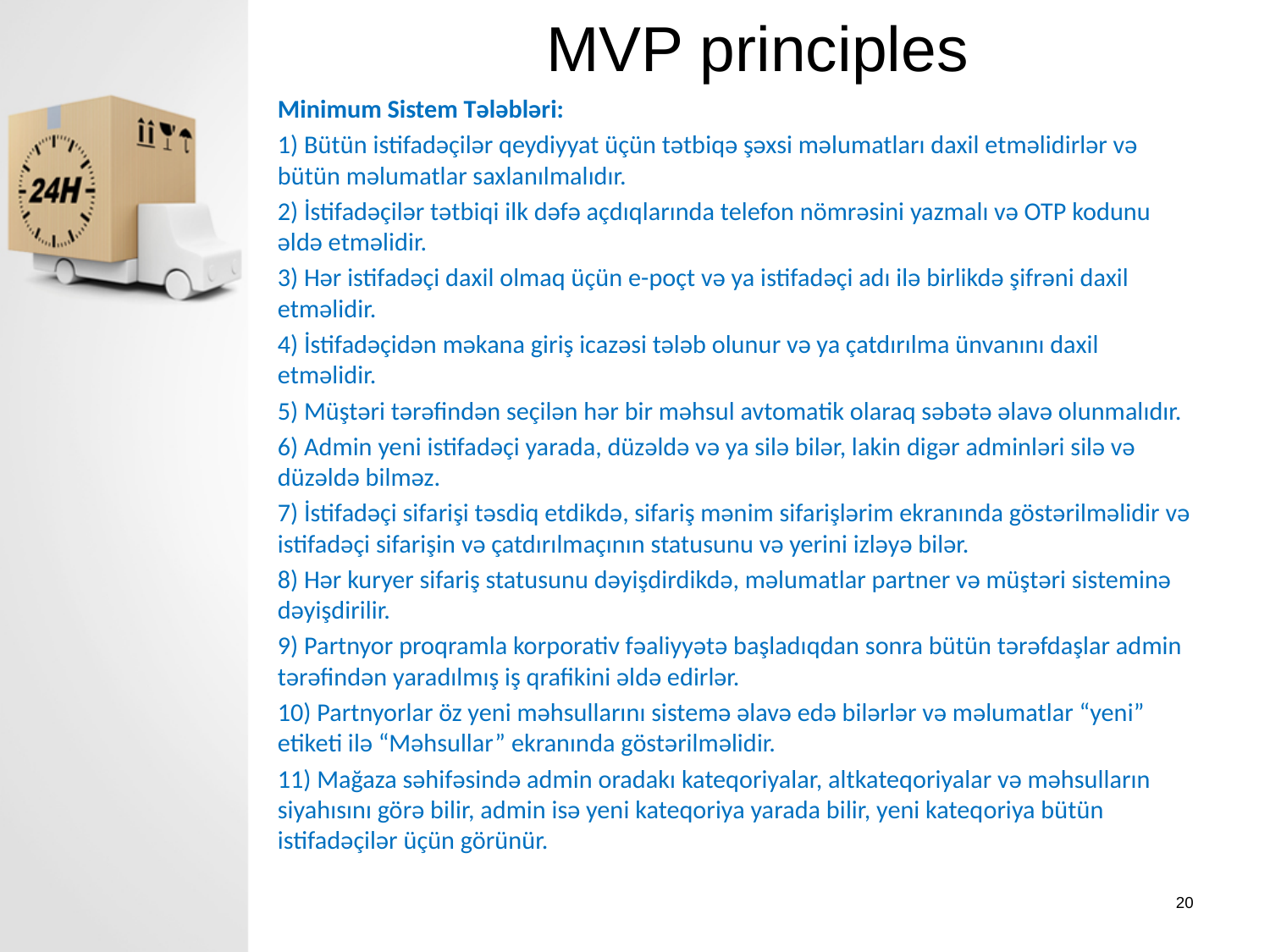

# MVP principles
Minimum Sistem Tələbləri:
1) Bütün istifadəçilər qeydiyyat üçün tətbiqə şəxsi məlumatları daxil etməlidirlər və bütün məlumatlar saxlanılmalıdır.
2) İstifadəçilər tətbiqi ilk dəfə açdıqlarında telefon nömrəsini yazmalı və OTP kodunu əldə etməlidir.
3) Hər istifadəçi daxil olmaq üçün e-poçt və ya istifadəçi adı ilə birlikdə şifrəni daxil etməlidir.
4) İstifadəçidən məkana giriş icazəsi tələb olunur və ya çatdırılma ünvanını daxil etməlidir.
5) Müştəri tərəfindən seçilən hər bir məhsul avtomatik olaraq səbətə əlavə olunmalıdır.
6) Admin yeni istifadəçi yarada, düzəldə və ya silə bilər, lakin digər adminləri silə və düzəldə bilməz.
7) İstifadəçi sifarişi təsdiq etdikdə, sifariş mənim sifarişlərim ekranında göstərilməlidir və istifadəçi sifarişin və çatdırılmaçının statusunu və yerini izləyə bilər.
8) Hər kuryer sifariş statusunu dəyişdirdikdə, məlumatlar partner və müştəri sisteminə dəyişdirilir.
9) Partnyor proqramla korporativ fəaliyyətə başladıqdan sonra bütün tərəfdaşlar admin tərəfindən yaradılmış iş qrafikini əldə edirlər.
10) Partnyorlar öz yeni məhsullarını sistemə əlavə edə bilərlər və məlumatlar “yeni” etiketi ilə “Məhsullar” ekranında göstərilməlidir.
11) Mağaza səhifəsində admin oradakı kateqoriyalar, altkateqoriyalar və məhsulların siyahısını görə bilir, admin isə yeni kateqoriya yarada bilir, yeni kateqoriya bütün istifadəçilər üçün görünür.
20